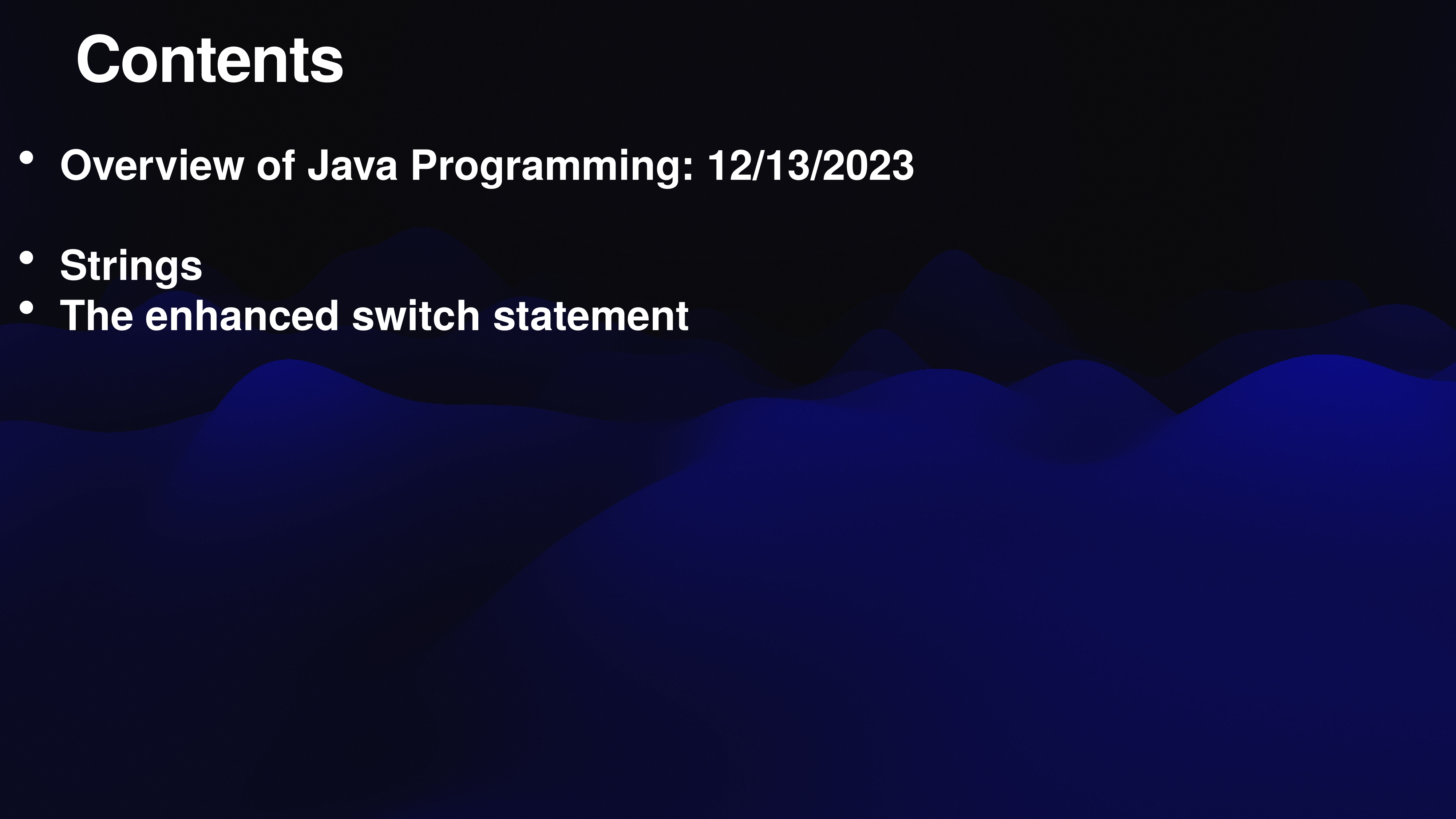

# Contents

Overview of Java Programming: 12/13/2023

Strings
The enhanced switch statement